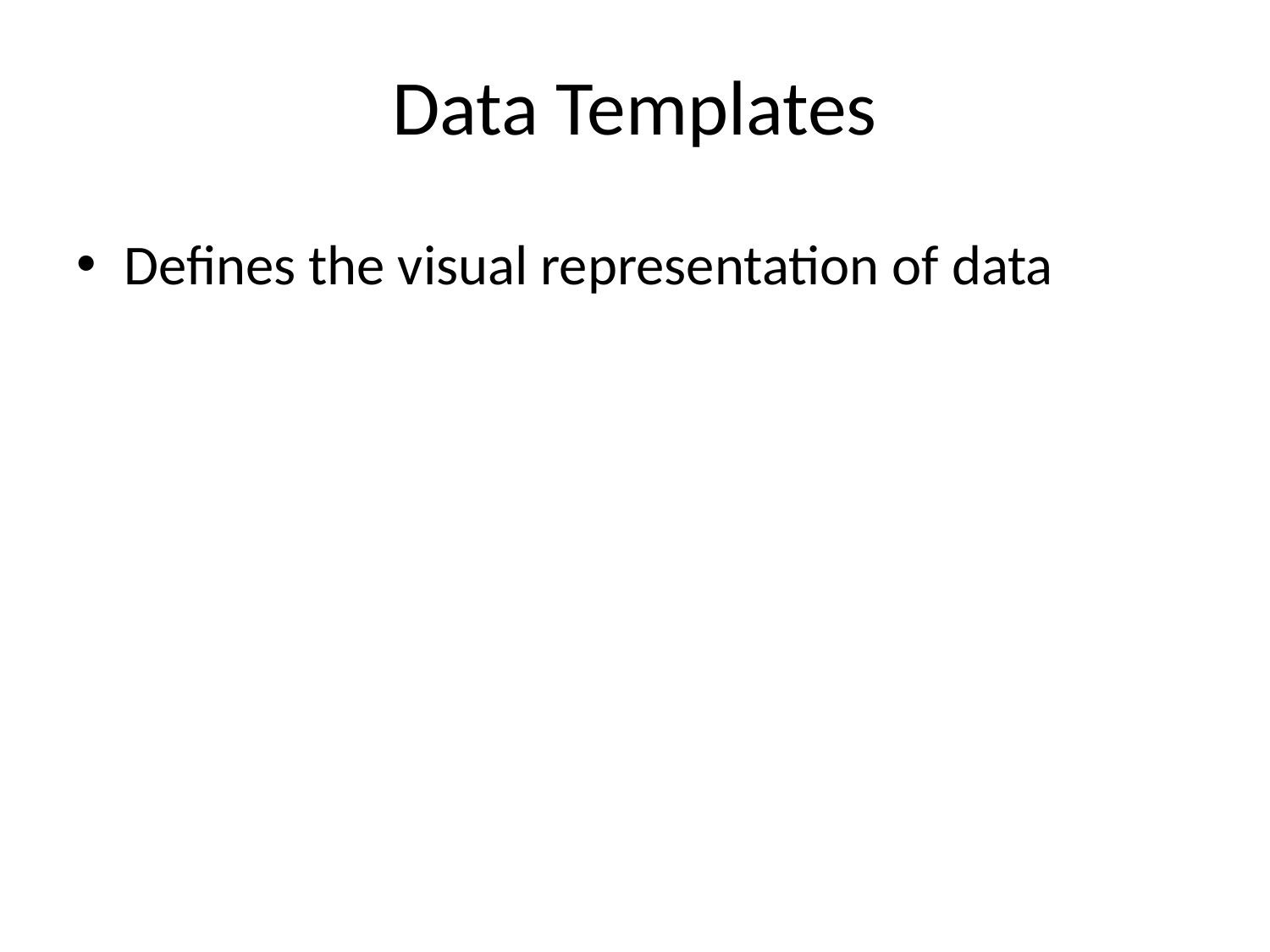

# Data Templates
Defines the visual representation of data